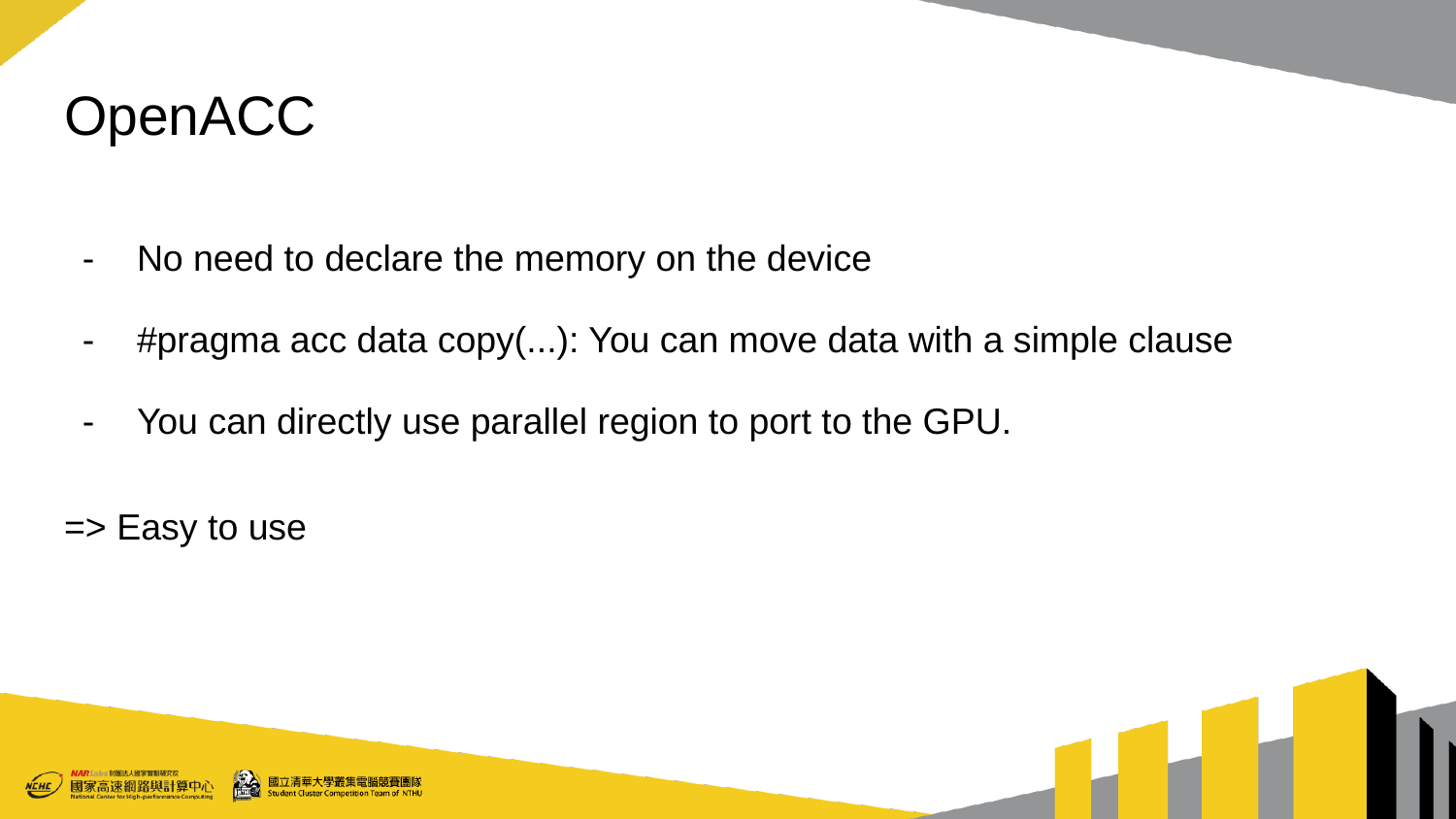

# OpenACC
No need to declare the memory on the device
#pragma acc data copy(...): You can move data with a simple clause
You can directly use parallel region to port to the GPU.
=> Easy to use